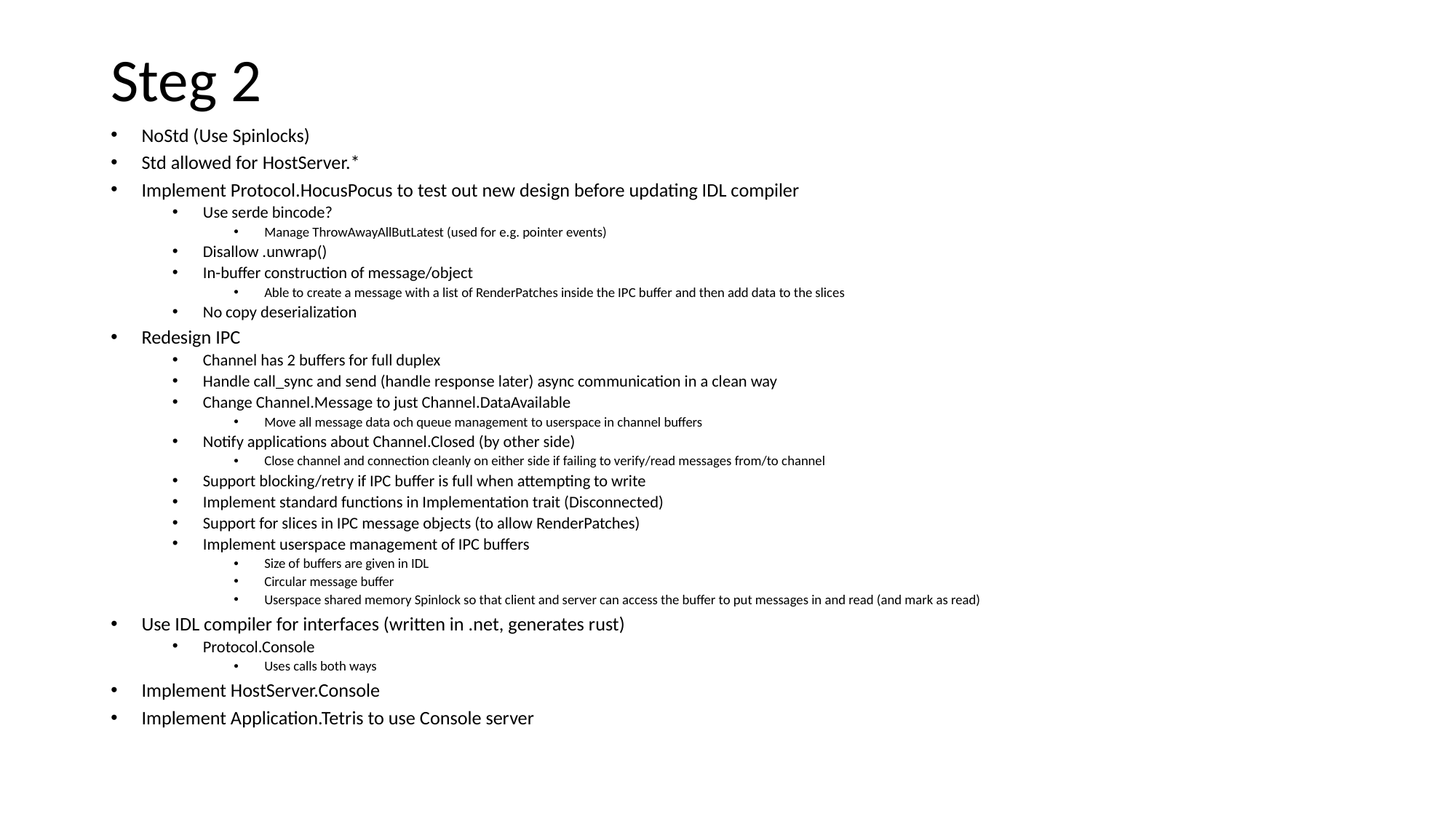

# Steg 2
NoStd (Use Spinlocks)
Std allowed for HostServer.*
Implement Protocol.HocusPocus to test out new design before updating IDL compiler
Use serde bincode?
Manage ThrowAwayAllButLatest (used for e.g. pointer events)
Disallow .unwrap()
In-buffer construction of message/object
Able to create a message with a list of RenderPatches inside the IPC buffer and then add data to the slices
No copy deserialization
Redesign IPC
Channel has 2 buffers for full duplex
Handle call_sync and send (handle response later) async communication in a clean way
Change Channel.Message to just Channel.DataAvailable
Move all message data och queue management to userspace in channel buffers
Notify applications about Channel.Closed (by other side)
Close channel and connection cleanly on either side if failing to verify/read messages from/to channel
Support blocking/retry if IPC buffer is full when attempting to write
Implement standard functions in Implementation trait (Disconnected)
Support for slices in IPC message objects (to allow RenderPatches)
Implement userspace management of IPC buffers
Size of buffers are given in IDL
Circular message buffer
Userspace shared memory Spinlock so that client and server can access the buffer to put messages in and read (and mark as read)
Use IDL compiler for interfaces (written in .net, generates rust)
Protocol.Console
Uses calls both ways
Implement HostServer.Console
Implement Application.Tetris to use Console server